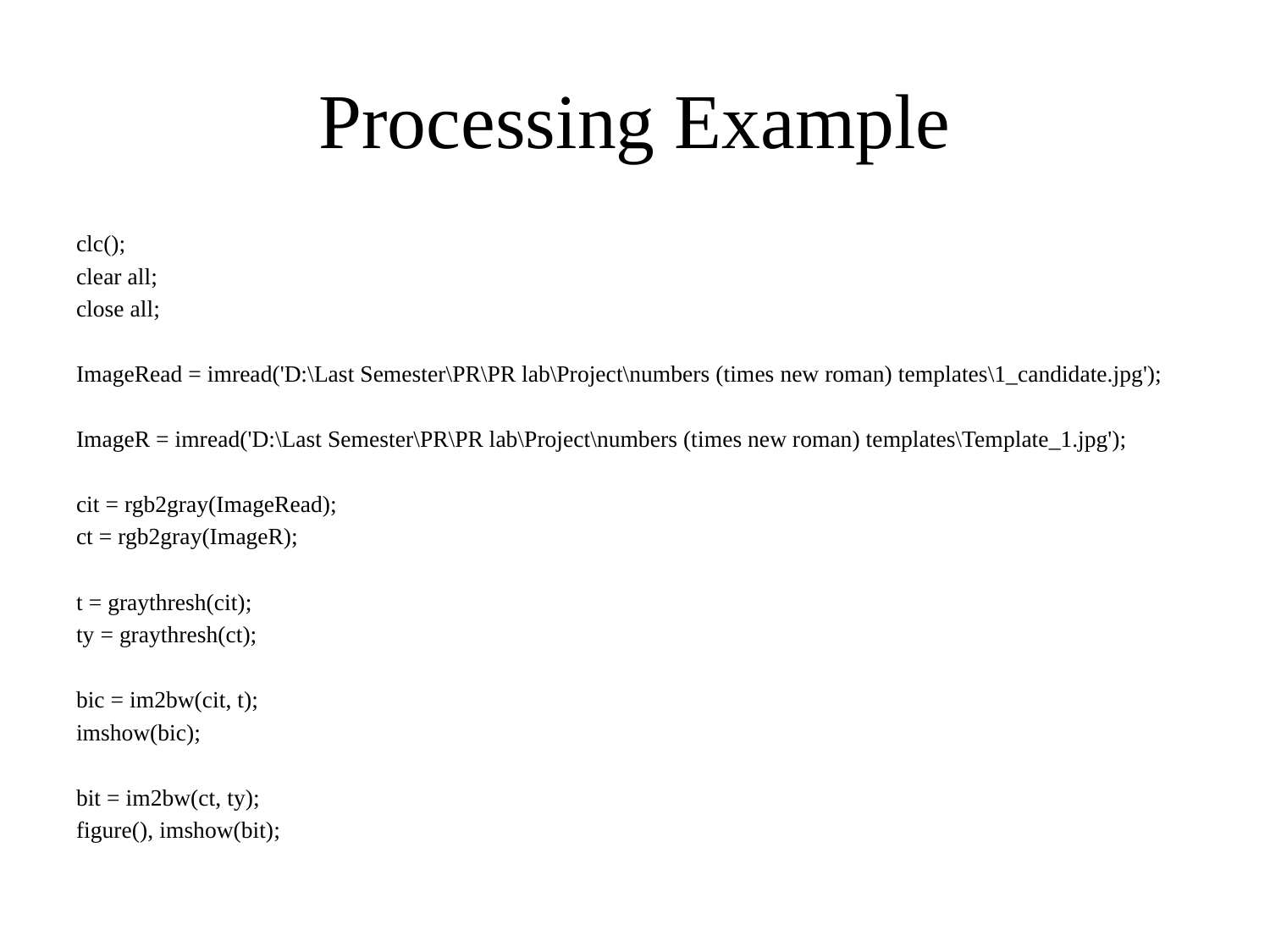

# Processing Example
clc();
clear all;
close all;

ImageRead = imread('D:\Last Semester\PR\PR lab\Project\numbers (times new roman) templates\1_candidate.jpg');

ImageR = imread('D:\Last Semester\PR\PR lab\Project\numbers (times new roman) templates\Template_1.jpg');

cit = rgb2gray(ImageRead);
ct = rgb2gray(ImageR);

t = graythresh(cit);
ty = graythresh(ct);

bic = im2bw(cit, t);
imshow(bic);

bit = im2bw(ct, ty);
figure(), imshow(bit);